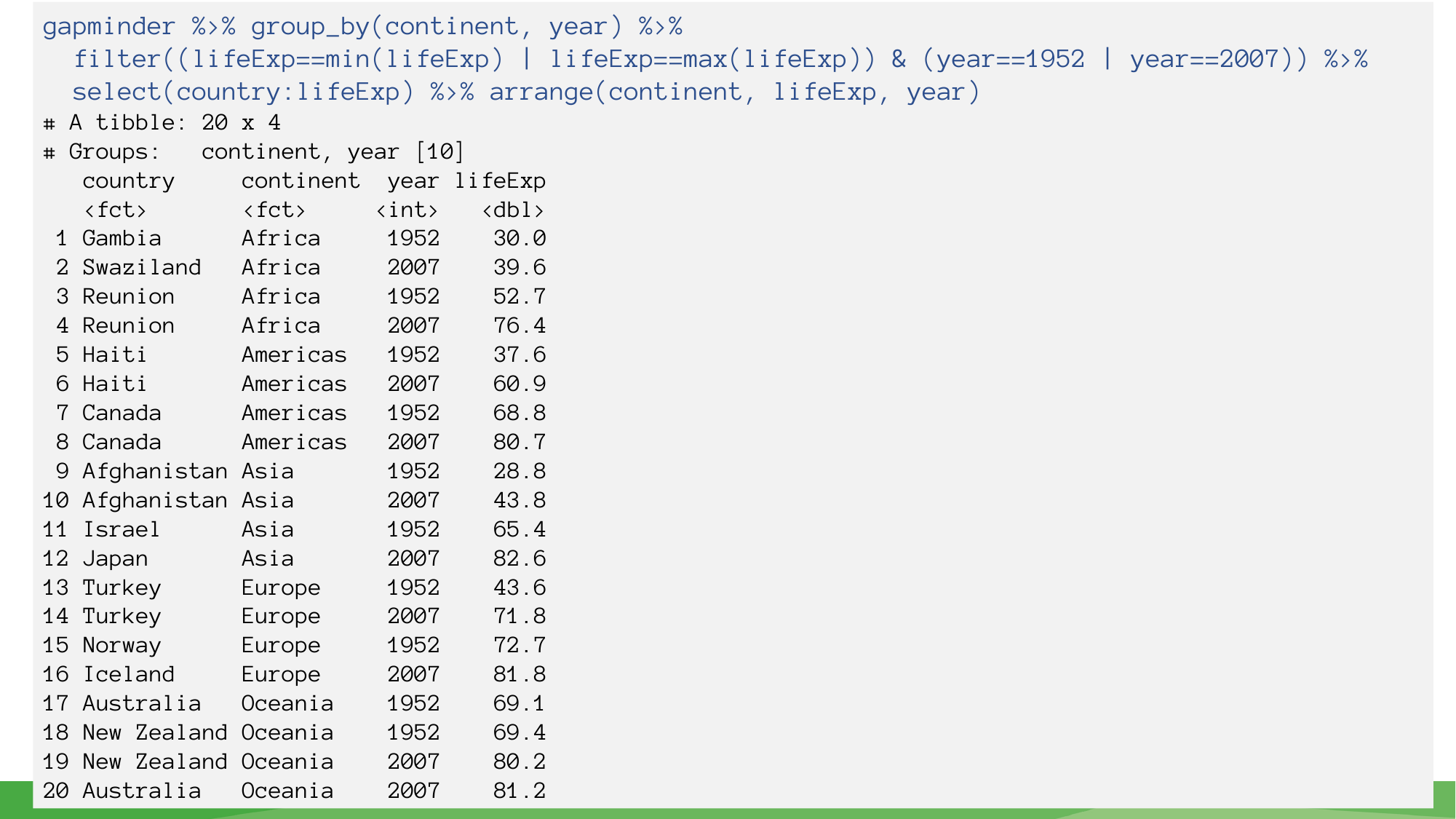

gapminder %>% group_by(continent, year) %>%
  filter((lifeExp==min(lifeExp) | lifeExp==max(lifeExp)) & (year==1952 | year==2007)) %>%
  select(country:lifeExp) %>% arrange(continent, lifeExp, year)
# A tibble: 20 x 4
# Groups:   continent, year [10]
   country     continent  year lifeExp
   <fct>       <fct>     <int>   <dbl>
 1 Gambia      Africa     1952    30.0
 2 Swaziland   Africa     2007    39.6
 3 Reunion     Africa     1952    52.7
 4 Reunion     Africa     2007    76.4
 5 Haiti       Americas   1952    37.6
 6 Haiti       Americas   2007    60.9
 7 Canada      Americas   1952    68.8
 8 Canada      Americas   2007    80.7
 9 Afghanistan Asia       1952    28.8
10 Afghanistan Asia       2007    43.8
11 Israel      Asia       1952    65.4
12 Japan       Asia       2007    82.6
13 Turkey      Europe     1952    43.6
14 Turkey      Europe     2007    71.8
15 Norway      Europe     1952    72.7
16 Iceland     Europe     2007    81.8
17 Australia   Oceania    1952    69.1
18 New Zealand Oceania    1952    69.4
19 New Zealand Oceania    2007    80.2
20 Australia   Oceania    2007    81.2